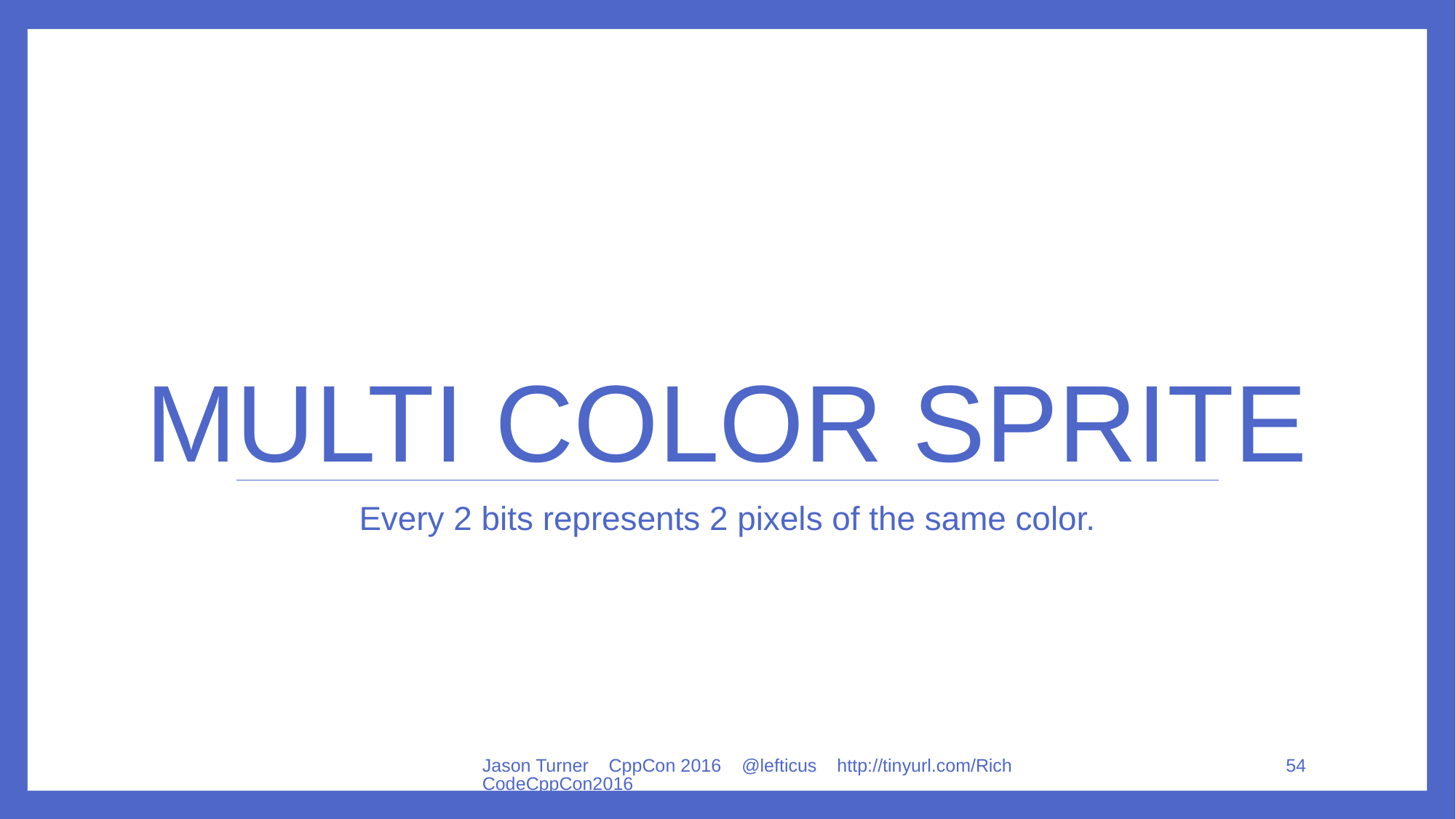

# Multi color sprite
Every 2 bits represents 2 pixels of the same color.
Jason Turner    CppCon 2016    @lefticus    http://tinyurl.com/RichCodeCppCon2016
54